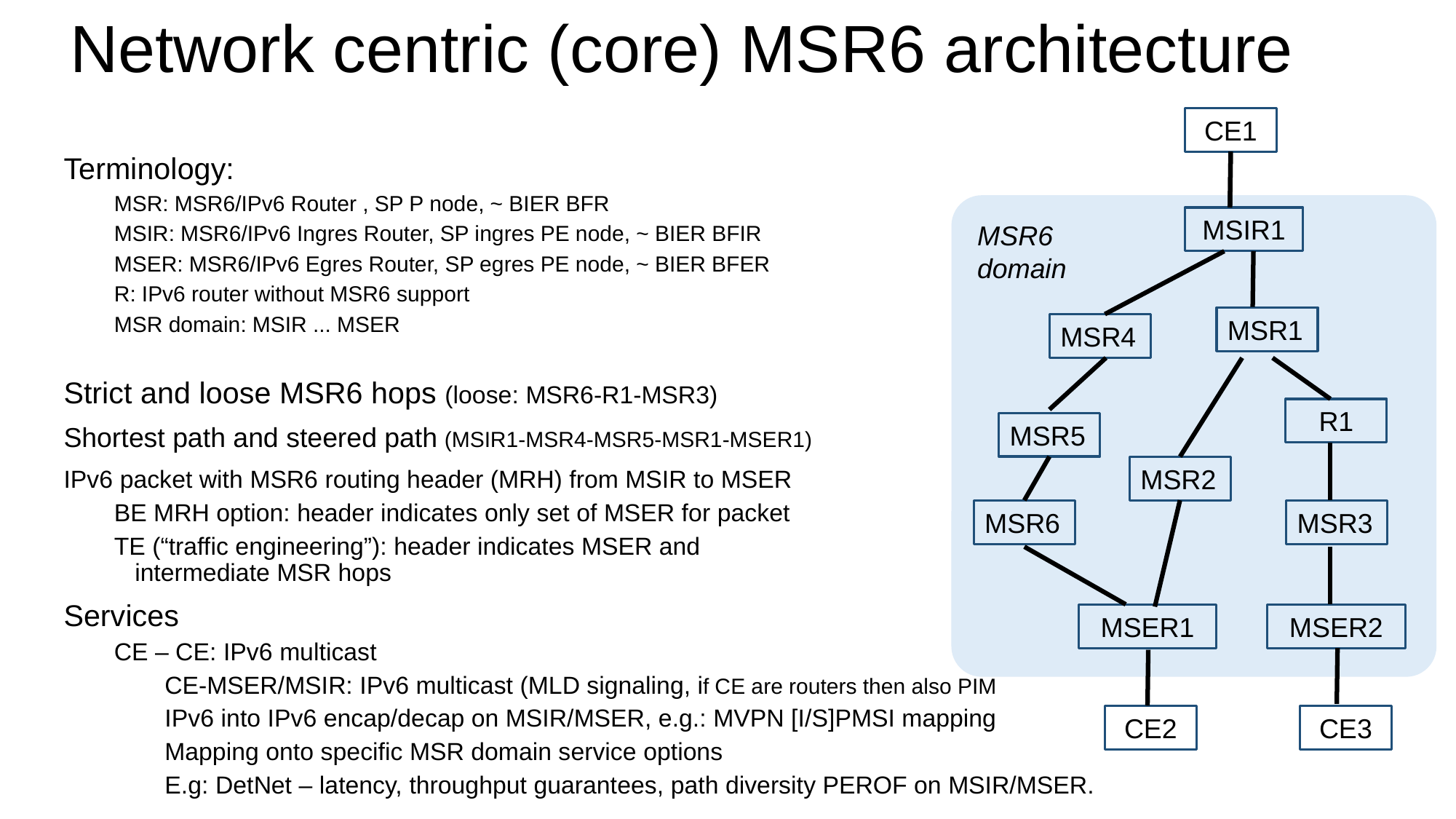

# Network centric (core) MSR6 architecture
CE1
Terminology:
MSR: MSR6/IPv6 Router , SP P node, ~ BIER BFR
MSIR: MSR6/IPv6 Ingres Router, SP ingres PE node, ~ BIER BFIR
MSER: MSR6/IPv6 Egres Router, SP egres PE node, ~ BIER BFER
R: IPv6 router without MSR6 support
MSR domain: MSIR ... MSER

Strict and loose MSR6 hops (loose: MSR6-R1-MSR3)
Shortest path and steered path (MSIR1-MSR4-MSR5-MSR1-MSER1)
IPv6 packet with MSR6 routing header (MRH) from MSIR to MSER
BE MRH option: header indicates only set of MSER for packet
TE (“traffic engineering”): header indicates MSER and
   intermediate MSR hops
Services
CE – CE: IPv6 multicast
CE-MSER/MSIR: IPv6 multicast (MLD signaling, if CE are routers then also PIM
IPv6 into IPv6 encap/decap on MSIR/MSER, e.g.: MVPN [I/S]PMSI mapping
Mapping onto specific MSR domain service options
E.g: DetNet – latency, throughput guarantees, path diversity PEROF on MSIR/MSER.

MSIR1
MSR6
domain
MSR1
MSR4
R1
MSR5
MSR2
MSR6
MSR3
MSER1
MSER2
CE2
CE3